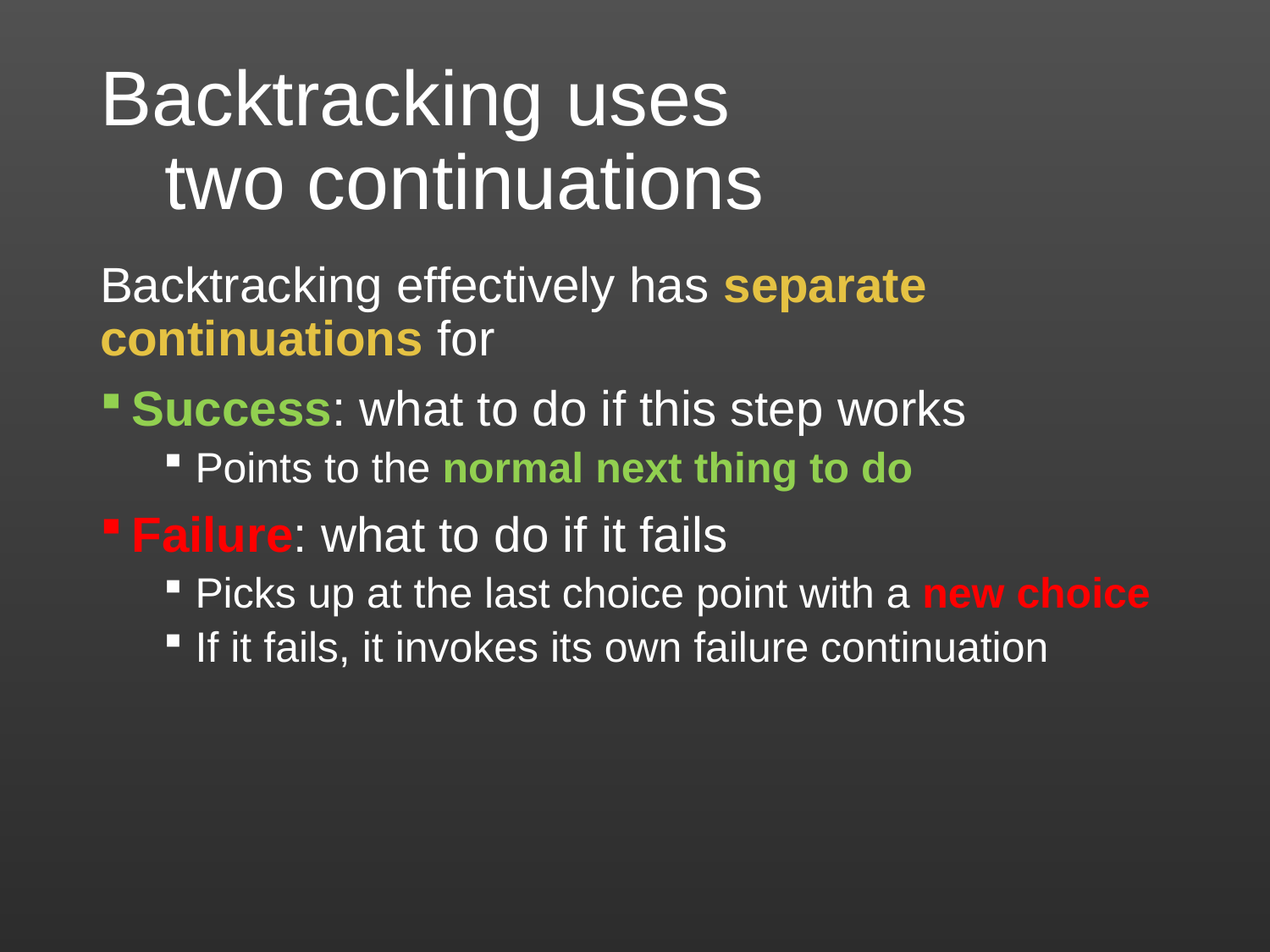

# Backtracking uses two continuations
Backtracking effectively has separate continuations for
Success: what to do if this step works
Points to the normal next thing to do
Failure: what to do if it fails
Picks up at the last choice point with a new choice
If it fails, it invokes its own failure continuation